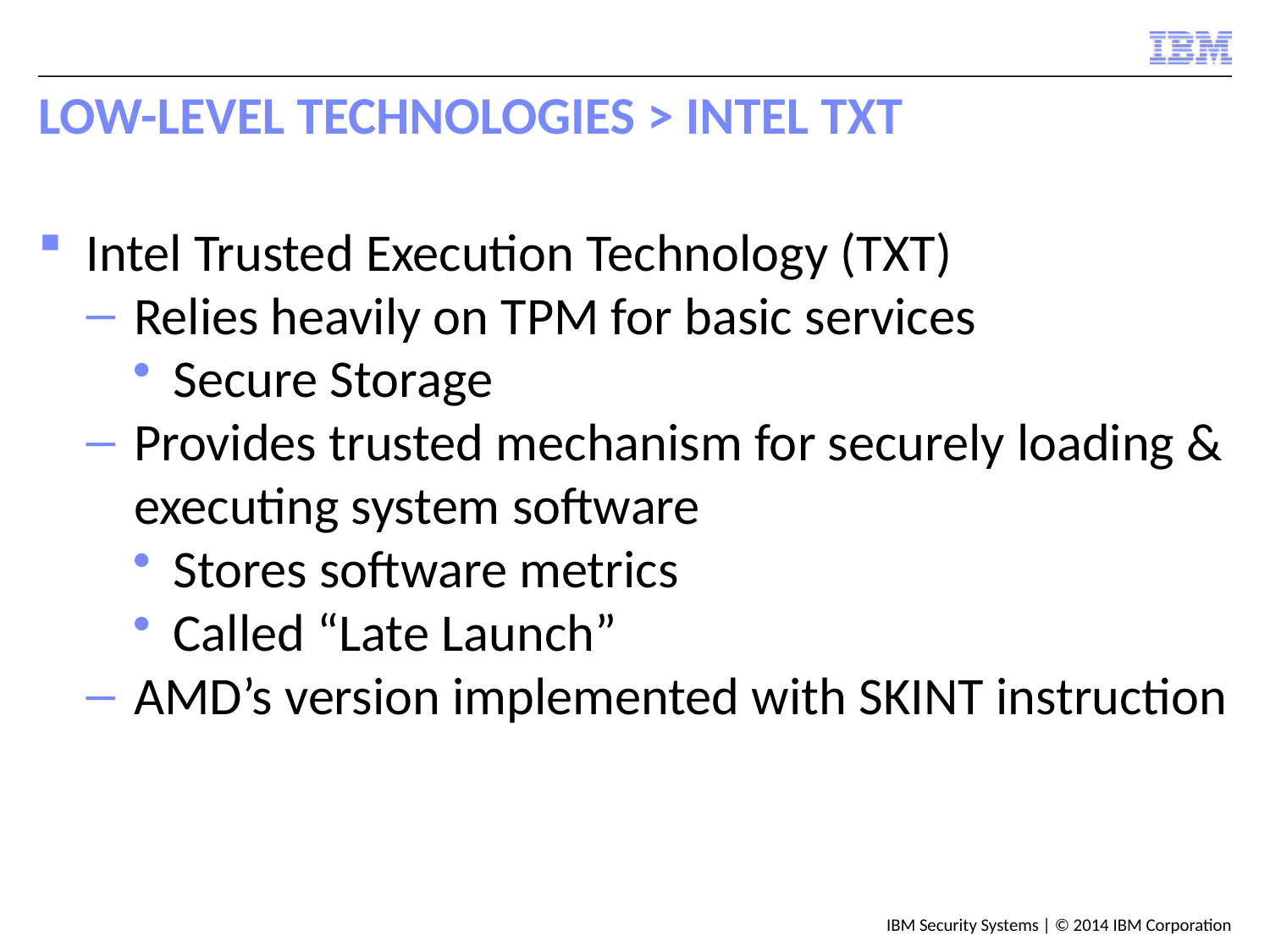

# Low-Level Technologies > Intel TXT
Intel Trusted Execution Technology (TXT)
Relies heavily on TPM for basic services
Secure Storage
Provides trusted mechanism for securely loading & executing system software
Stores software metrics
Called “Late Launch”
AMD’s version implemented with SKINT instruction